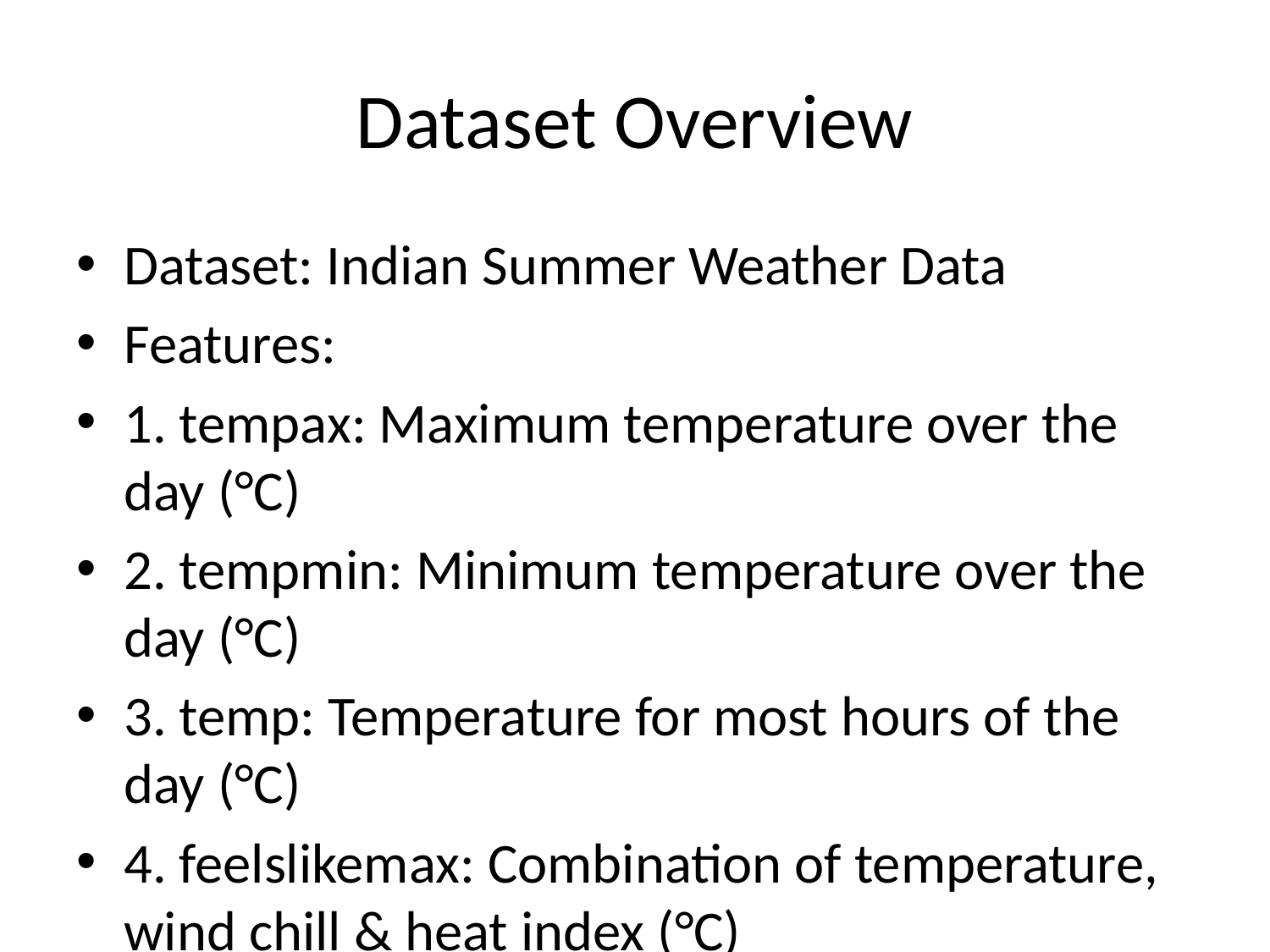

# Dataset Overview
Dataset: Indian Summer Weather Data
Features:
1. tempax: Maximum temperature over the day (°C)
2. tempmin: Minimum temperature over the day (°C)
3. temp: Temperature for most hours of the day (°C)
4. feelslikemax: Combination of temperature, wind chill & heat index (°C)
5. feelslikemin: Minimum 'feels like' temperature over the day (°C)
6. humidity: Humidity percentage
7. windspeed: Wind speed in km/h
8. precipitation: Amount of precipitation in mm
9. uvindex: UV index value